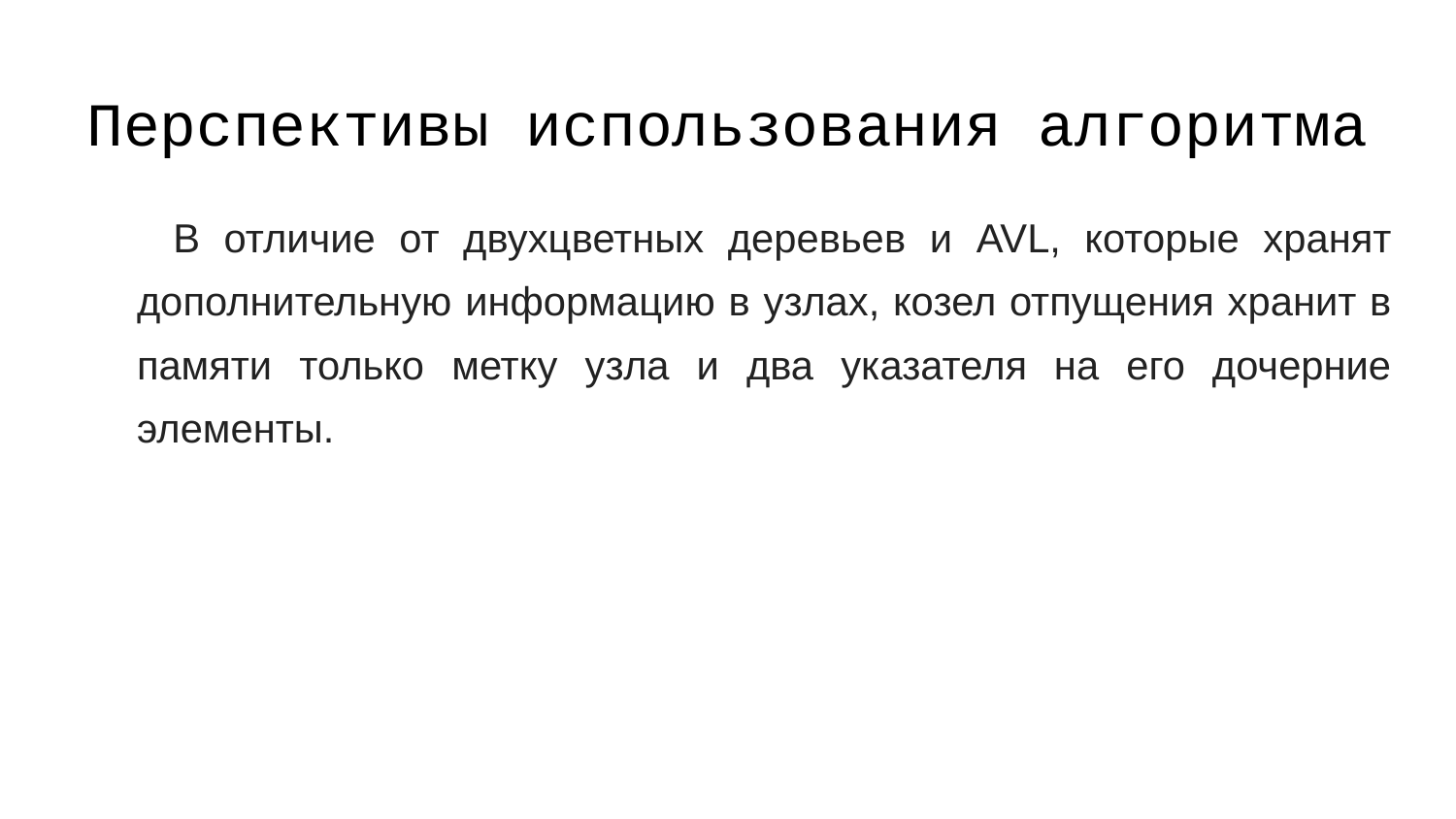

# Перспективы использования алгоритма
В отличие от двухцветных деревьев и AVL, которые хранят дополнительную информацию в узлах, козел отпущения хранит в памяти только метку узла и два указателя на его дочерние элементы.